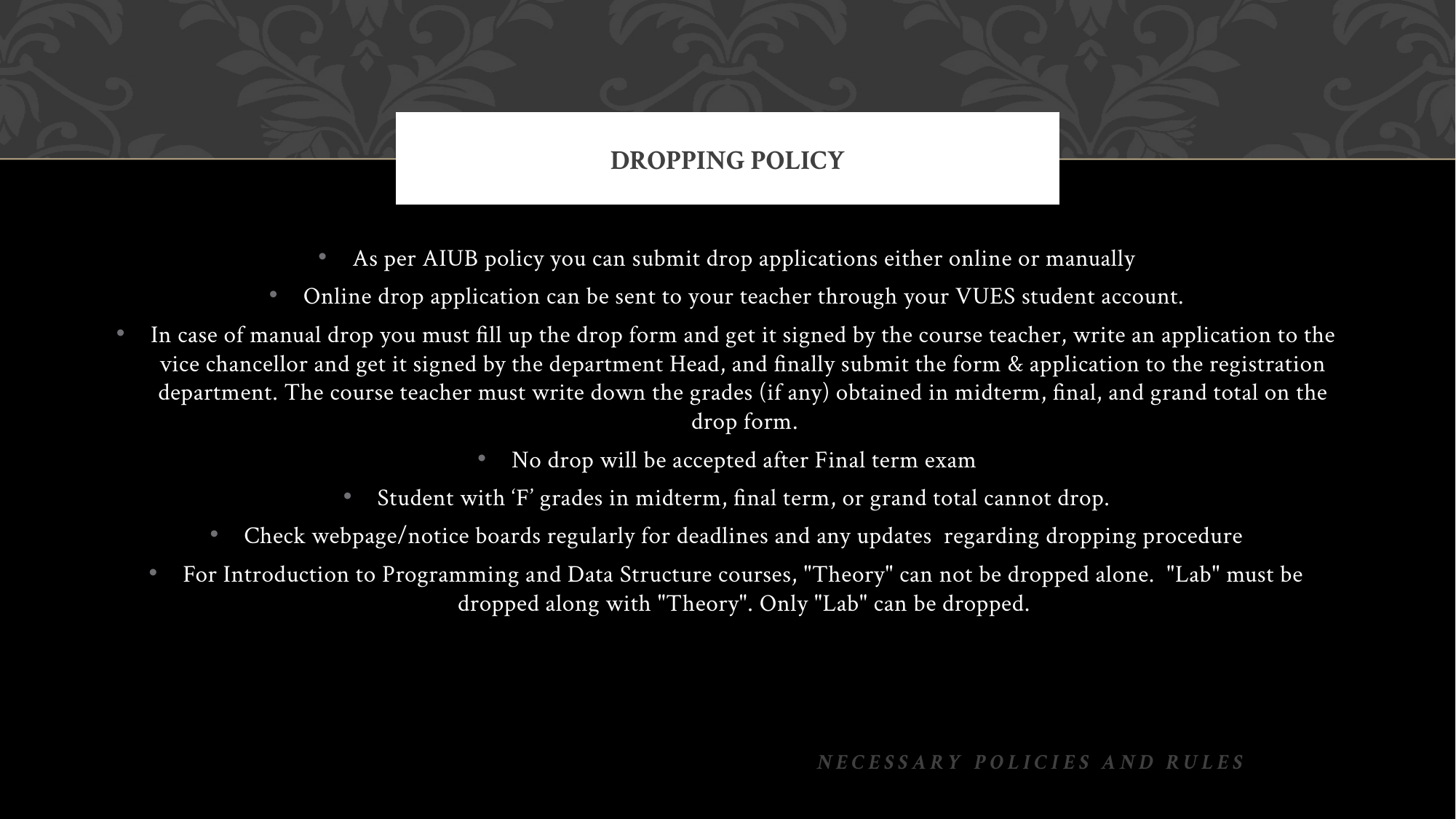

# Dropping POLICY
As per AIUB policy you can submit drop applications either online or manually
Online drop application can be sent to your teacher through your VUES student account.
In case of manual drop you must fill up the drop form and get it signed by the course teacher, write an application to the vice chancellor and get it signed by the department Head, and finally submit the form & application to the registration department. The course teacher must write down the grades (if any) obtained in midterm, final, and grand total on the drop form.
No drop will be accepted after Final term exam
Student with ‘F’ grades in midterm, final term, or grand total cannot drop.
Check webpage/notice boards regularly for deadlines and any updates  regarding dropping procedure
For Introduction to Programming and Data Structure courses, "Theory" can not be dropped alone.  "Lab" must be dropped along with "Theory". Only "Lab" can be dropped.

Necessary Policies and Rules